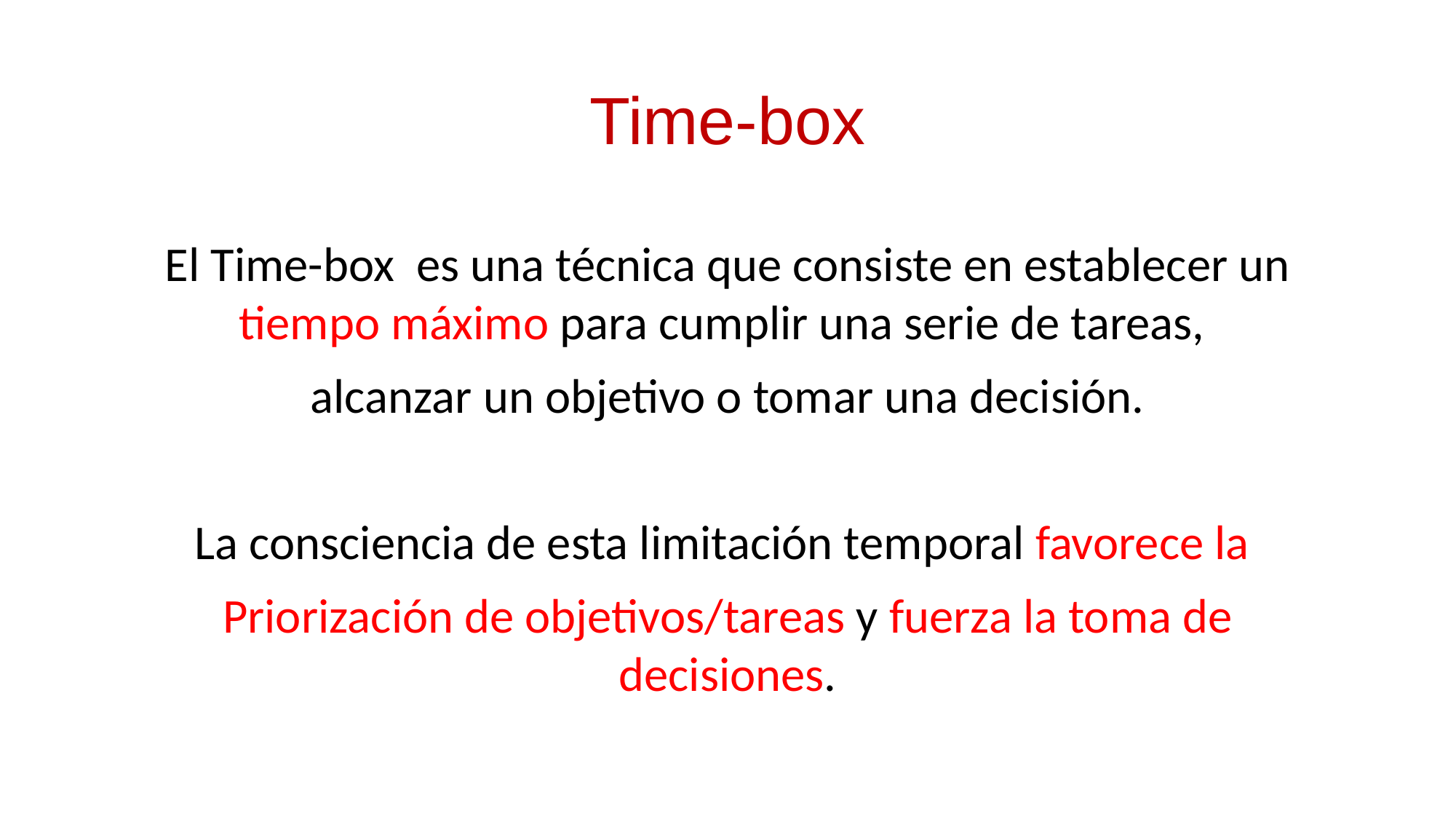

El Time-box  es una técnica que consiste en establecer un tiempo máximo para cumplir una serie de tareas,
alcanzar un objetivo o tomar una decisión.

La consciencia de esta limitación temporal favorece la
Priorización de objetivos/tareas y fuerza la toma de decisiones.
# Time-box